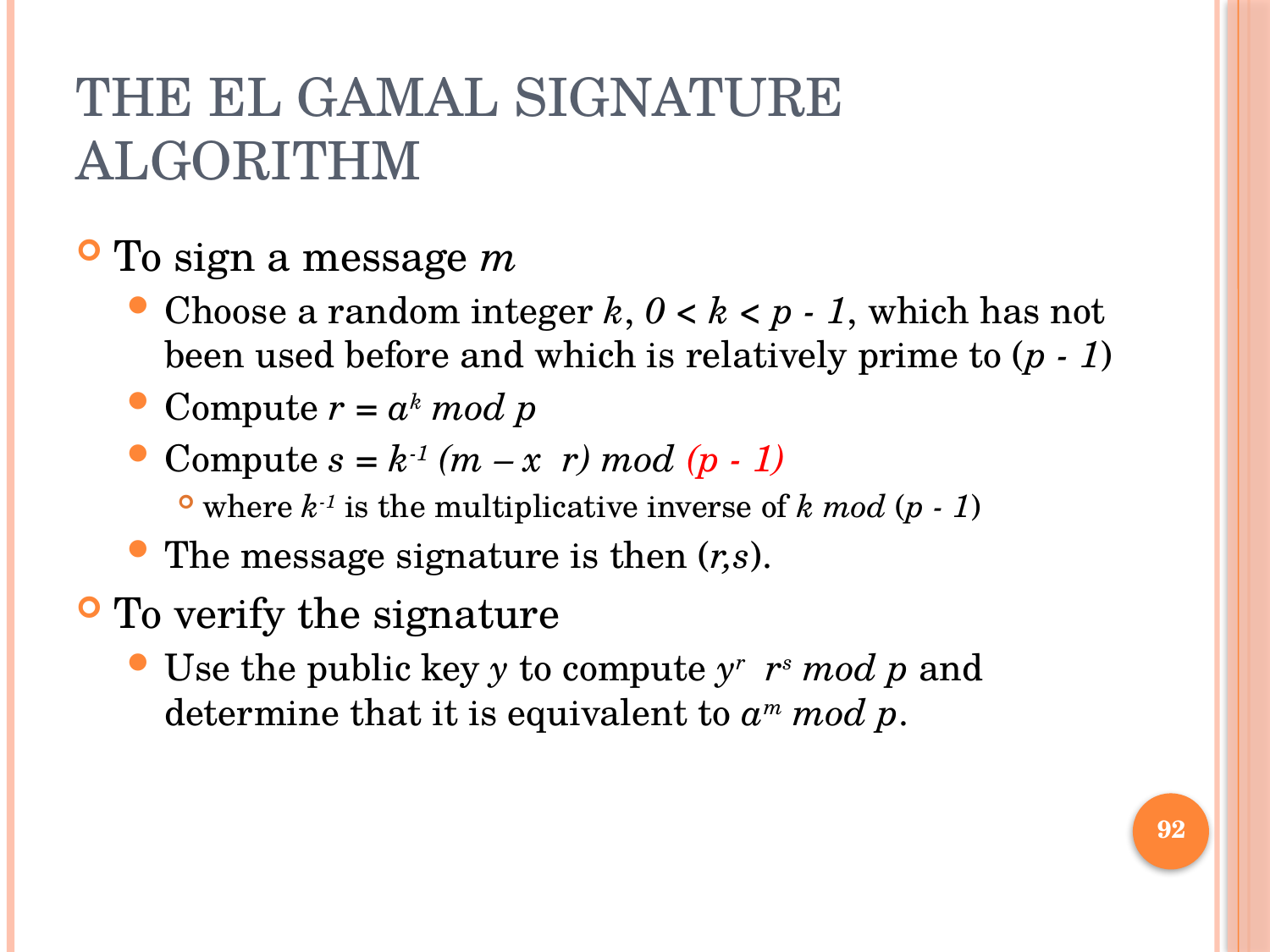

# The El Gamal Signature Algorithm
To sign a message m
Choose a random integer k, 0 < k < p - 1, which has not been used before and which is relatively prime to (p - 1)
Compute r = ak mod p
Compute s = k-1 (m – x  r) mod (p - 1)
where k-1 is the multiplicative inverse of k mod (p - 1)
The message signature is then (r,s).
To verify the signature
Use the public key y to compute yr  rs mod p and determine that it is equivalent to am mod p.
92